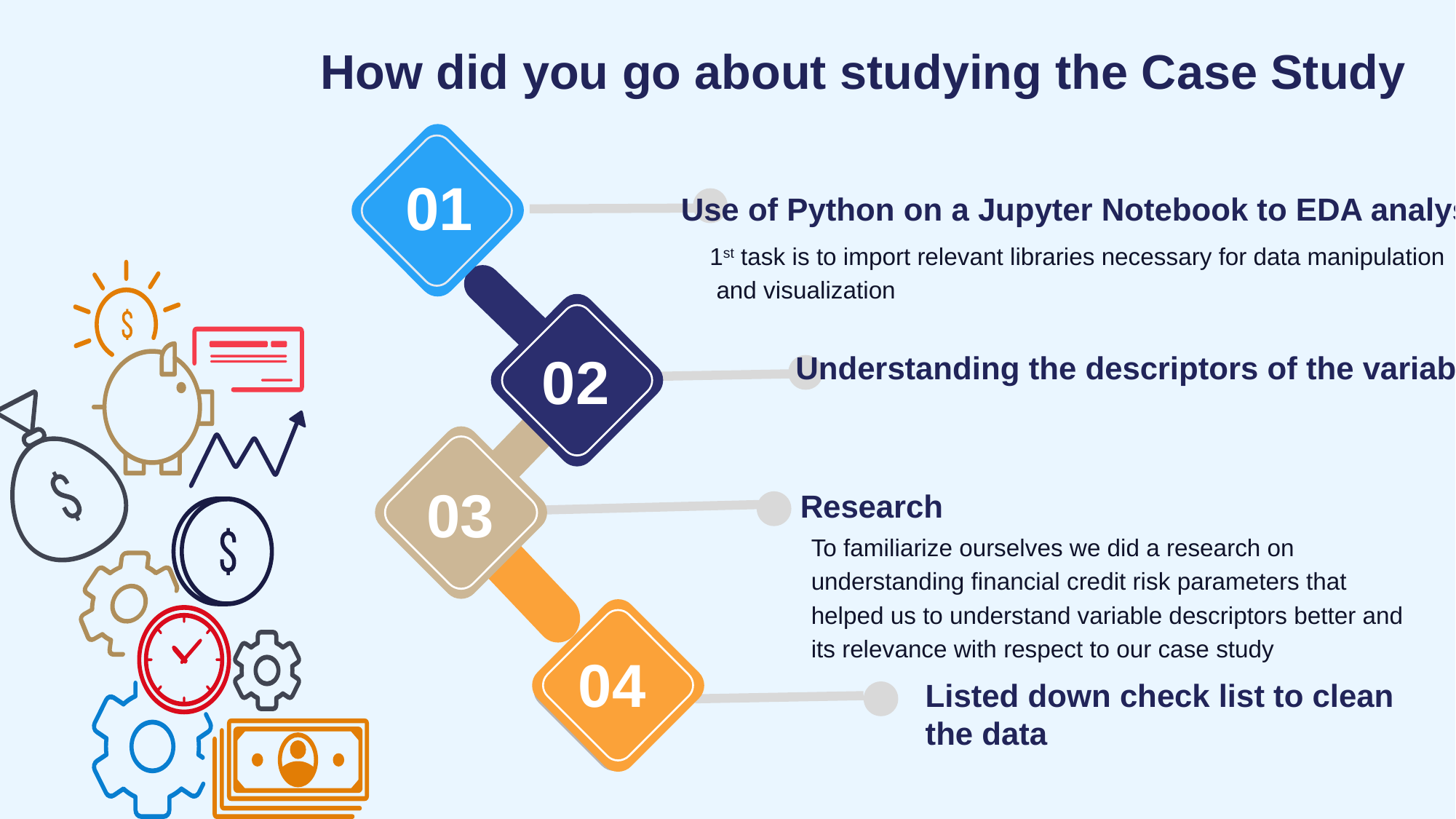

How did you go about studying the Case Study

01
Use of Python on a Jupyter Notebook to EDA analysis

1st task is to import relevant libraries necessary for data manipulation
 and visualization

02
Understanding the descriptors of the variables

03
Research

To familiarize ourselves we did a research on understanding financial credit risk parameters that helped us to understand variable descriptors better and its relevance with respect to our case study

04
Listed down check list to clean the data